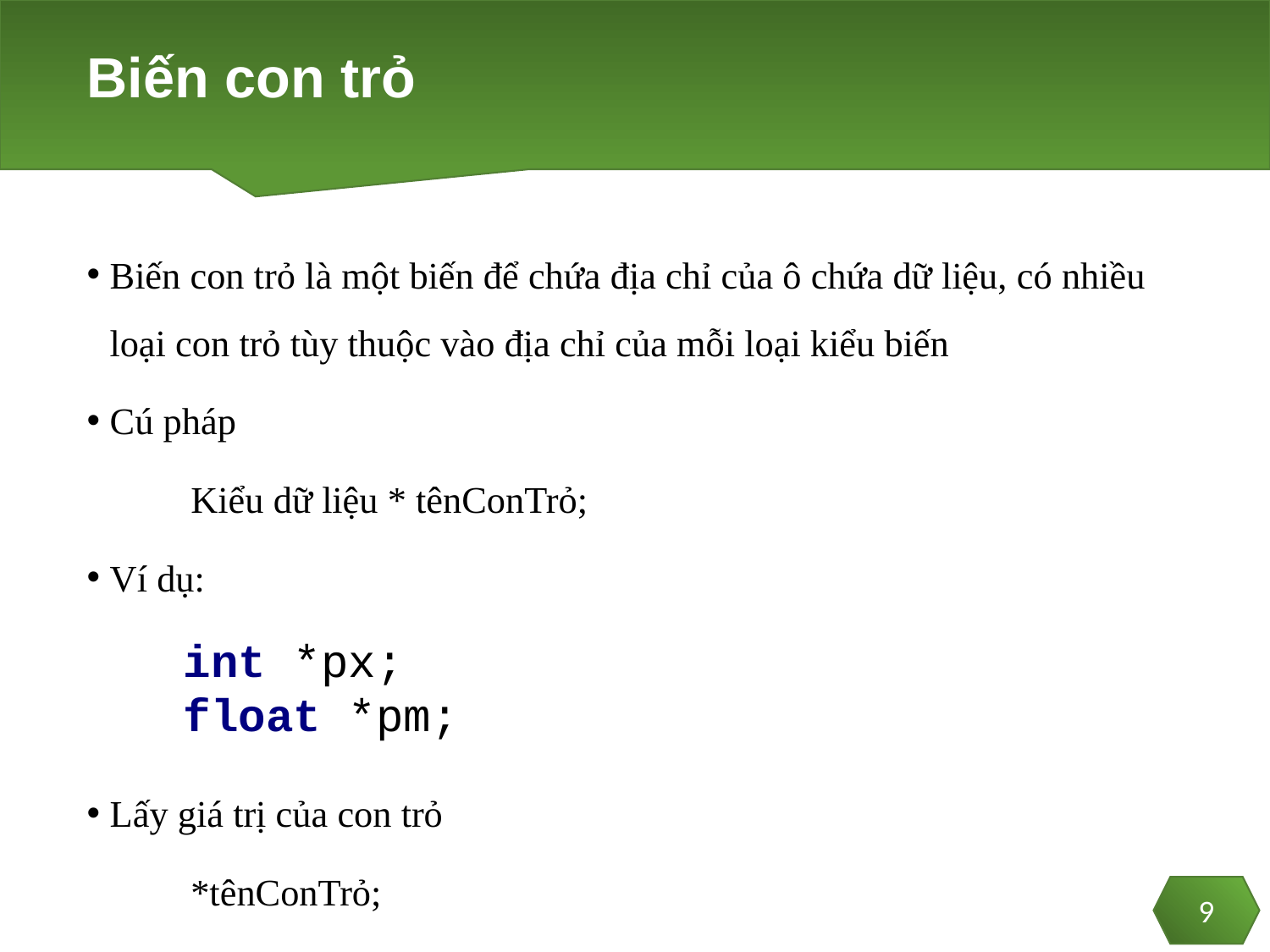

# Biến con trỏ
Biến con trỏ là một biến để chứa địa chỉ của ô chứa dữ liệu, có nhiều loại con trỏ tùy thuộc vào địa chỉ của mỗi loại kiểu biến
Cú pháp
	Kiểu dữ liệu * tênConTrỏ;
Ví dụ:

Lấy giá trị của con trỏ
	*tênConTrỏ;

int *px;
float *pm;